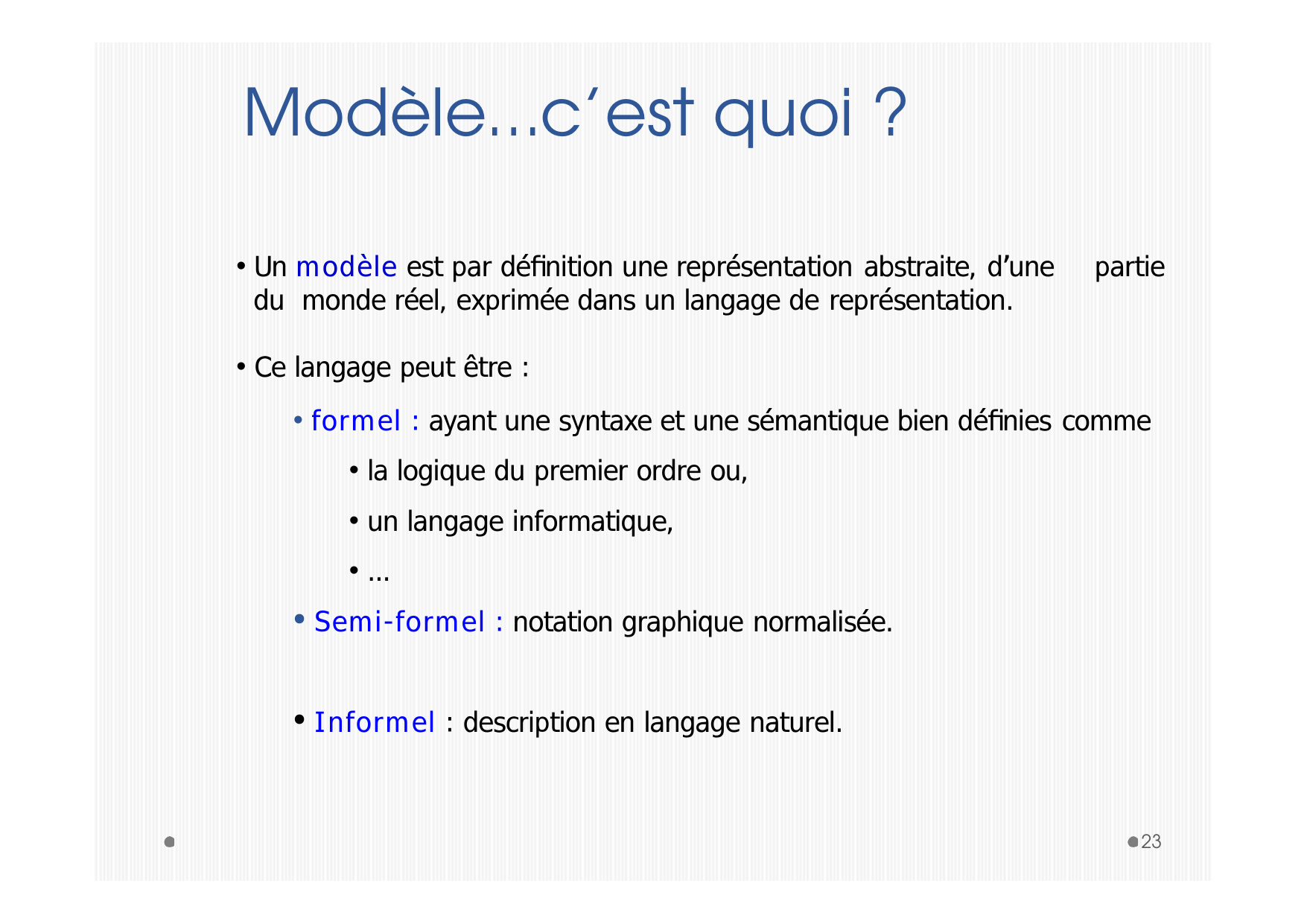

# Modèle…c’est quoi ?
Un modèle est par définition une représentation abstraite, d’une	partie du  monde réel, exprimée dans un langage de représentation.

Ce langage peut être :
formel : ayant une syntaxe et une sémantique bien définies comme
la logique du premier ordre ou,
un langage informatique,
…
Semi-formel : notation graphique normalisée.

Informel : description en langage naturel.
23